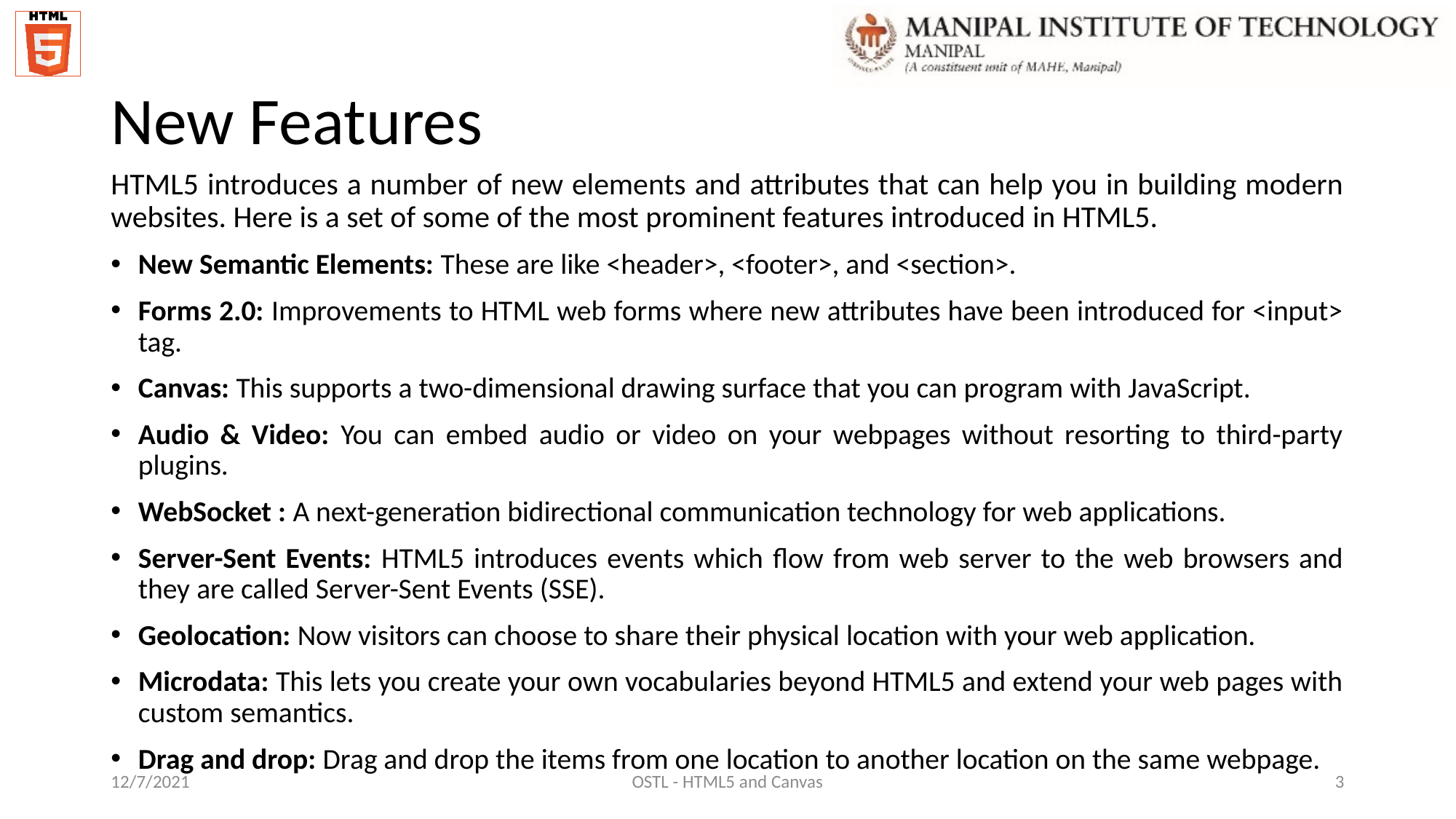

# New Features
HTML5 introduces a number of new elements and attributes that can help you in building modern websites. Here is a set of some of the most prominent features introduced in HTML5.
New Semantic Elements: These are like <header>, <footer>, and <section>.
Forms 2.0: Improvements to HTML web forms where new attributes have been introduced for <input> tag.
Canvas: This supports a two-dimensional drawing surface that you can program with JavaScript.
Audio & Video: You can embed audio or video on your webpages without resorting to third-party plugins.
WebSocket : A next-generation bidirectional communication technology for web applications.
Server-Sent Events: HTML5 introduces events which flow from web server to the web browsers and they are called Server-Sent Events (SSE).
Geolocation: Now visitors can choose to share their physical location with your web application.
Microdata: This lets you create your own vocabularies beyond HTML5 and extend your web pages with custom semantics.
Drag and drop: Drag and drop the items from one location to another location on the same webpage.
12/7/2021
OSTL - HTML5 and Canvas
3